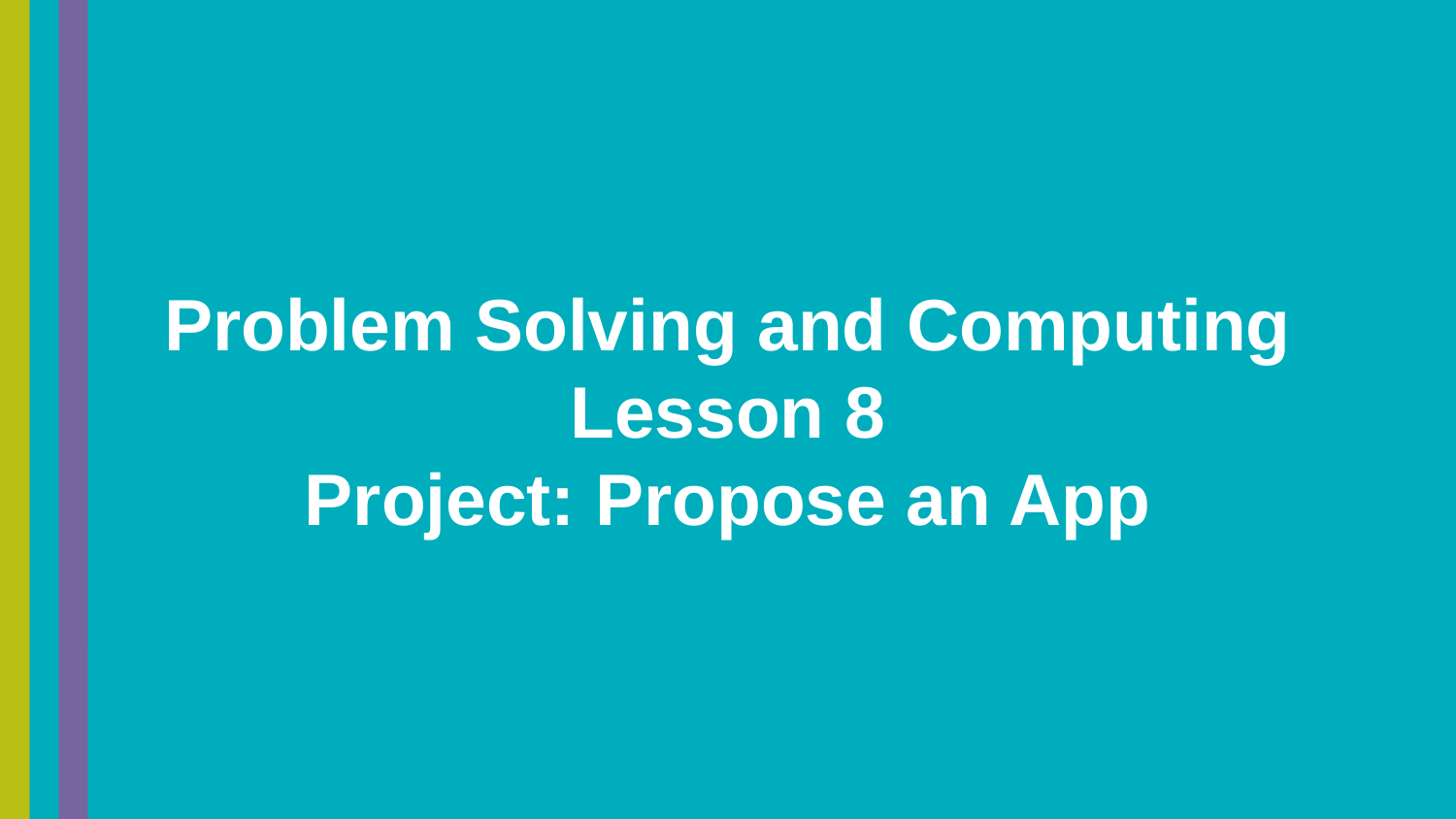

Problem Solving and Computing
Lesson 8
Project: Propose an App